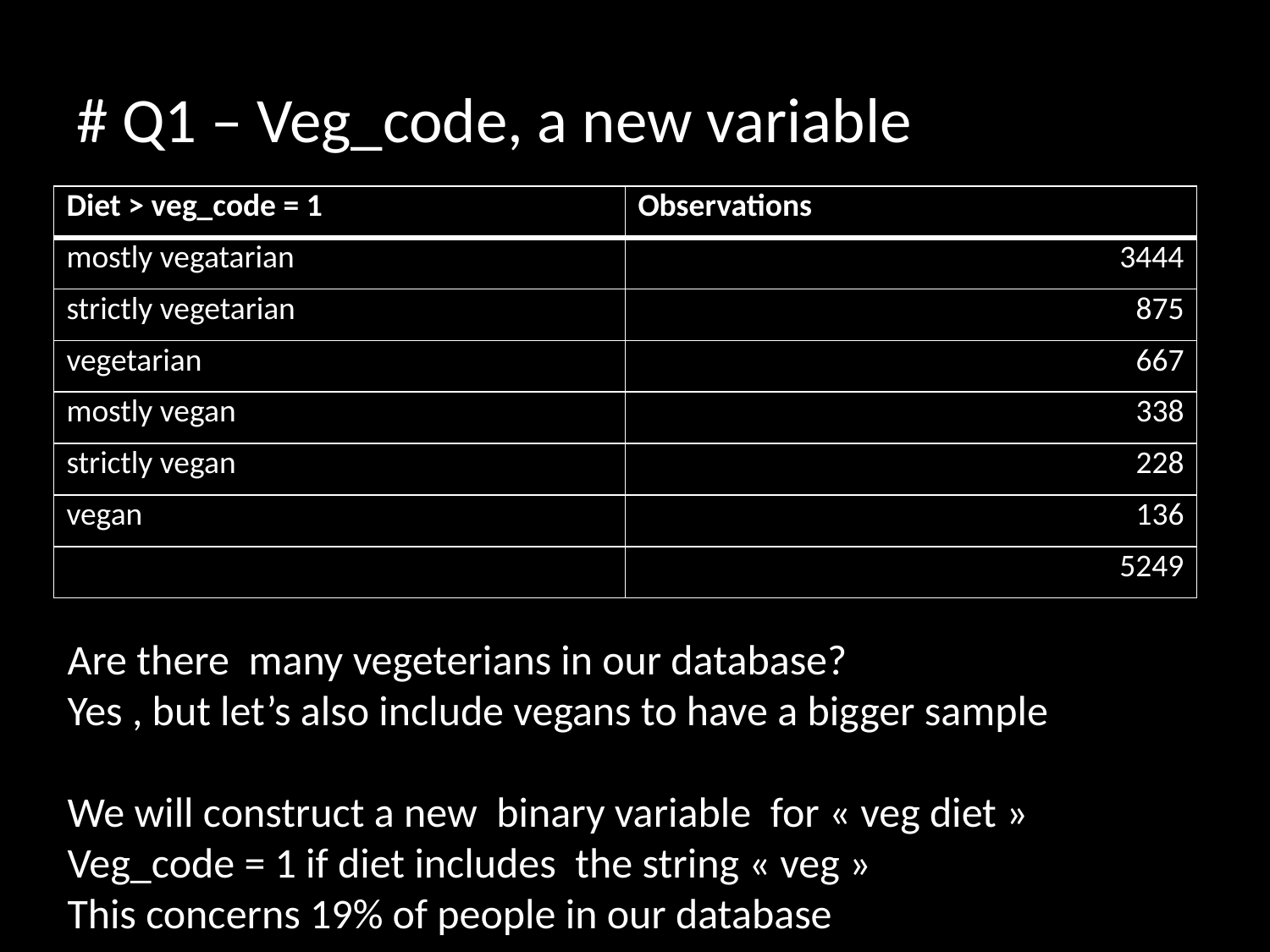

# # Q1 – Veg_code, a new variable
| Diet > veg\_code = 1 | Observations |
| --- | --- |
| mostly vegatarian | 3444 |
| strictly vegetarian | 875 |
| vegetarian | 667 |
| mostly vegan | 338 |
| strictly vegan | 228 |
| vegan | 136 |
|  | 5249 |
Are there  many vegeterians in our database?
Yes , but let’s also include vegans to have a bigger sample

We will construct a new  binary variable  for « veg diet »
Veg_code = 1 if diet includes  the string « veg »
This concerns 19% of people in our database